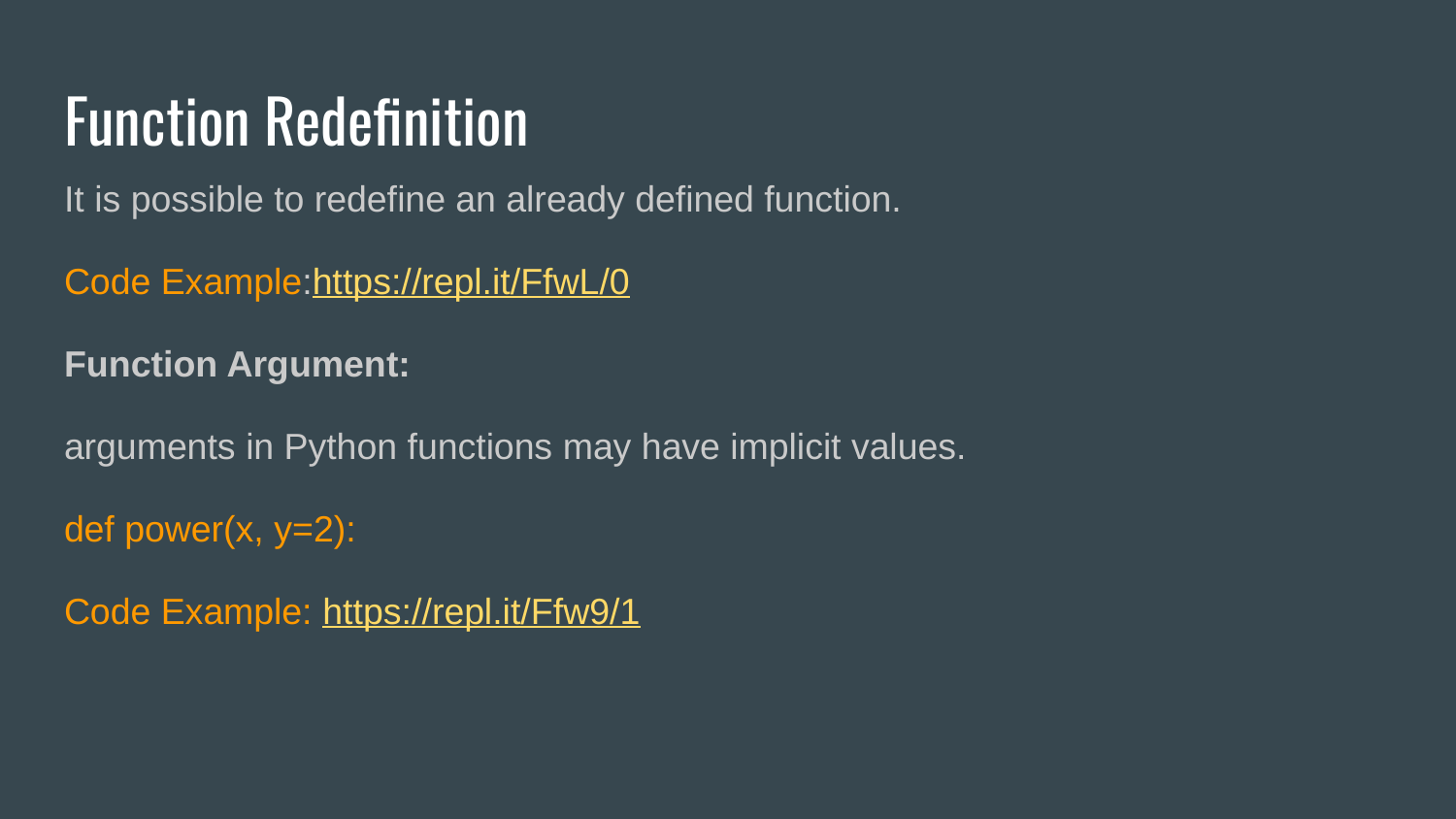

# Function Redefinition
It is possible to redefine an already defined function.
Code Example:https://repl.it/FfwL/0
Function Argument:
arguments in Python functions may have implicit values.
def power(x, y=2):
Code Example: https://repl.it/Ffw9/1